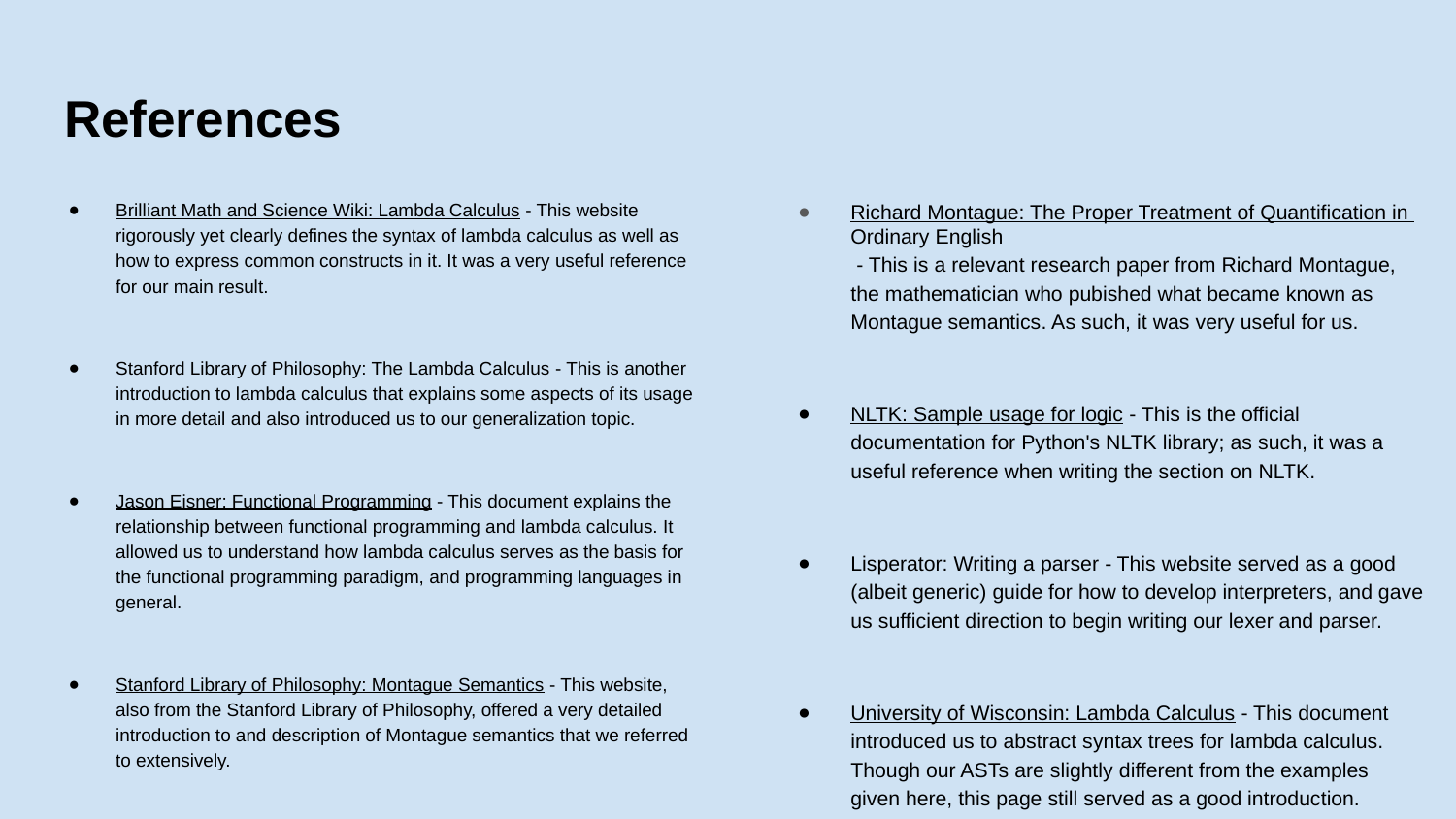

# References
Brilliant Math and Science Wiki: Lambda Calculus - This website rigorously yet clearly defines the syntax of lambda calculus as well as how to express common constructs in it. It was a very useful reference for our main result.

Stanford Library of Philosophy: The Lambda Calculus - This is another introduction to lambda calculus that explains some aspects of its usage in more detail and also introduced us to our generalization topic.

Jason Eisner: Functional Programming - This document explains the relationship between functional programming and lambda calculus. It allowed us to understand how lambda calculus serves as the basis for the functional programming paradigm, and programming languages in general.

Stanford Library of Philosophy: Montague Semantics - This website, also from the Stanford Library of Philosophy, offered a very detailed introduction to and description of Montague semantics that we referred to extensively.

Richard Montague: The Proper Treatment of Quantification in Ordinary English - This is a relevant research paper from Richard Montague, the mathematician who pubished what became known as Montague semantics. As such, it was very useful for us.

NLTK: Sample usage for logic - This is the official documentation for Python's NLTK library; as such, it was a useful reference when writing the section on NLTK.

Lisperator: Writing a parser - This website served as a good (albeit generic) guide for how to develop interpreters, and gave us sufficient direction to begin writing our lexer and parser.

University of Wisconsin: Lambda Calculus - This document introduced us to abstract syntax trees for lambda calculus. Though our ASTs are slightly different from the examples given here, this page still served as a good introduction.